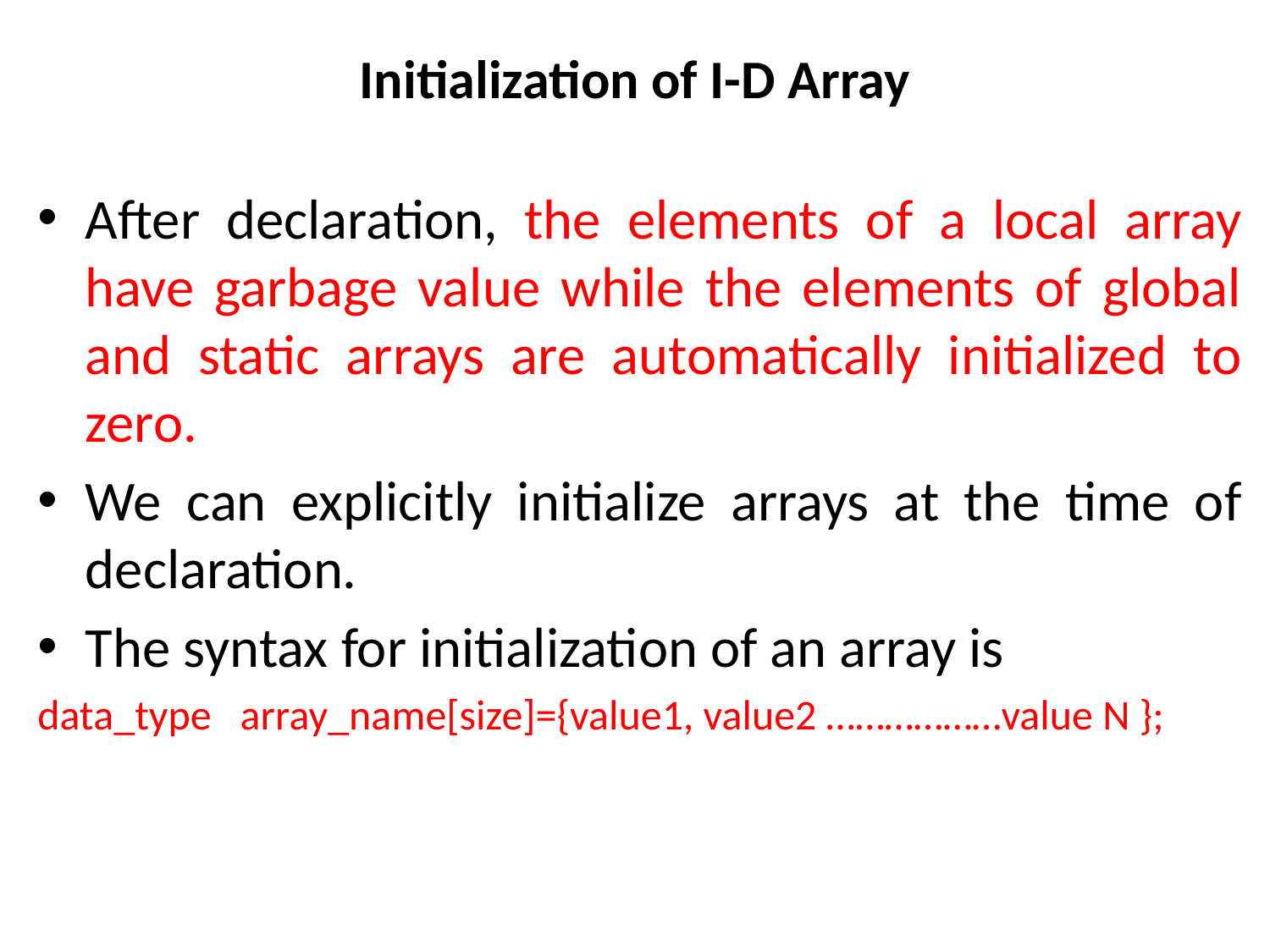

# Initialization of I-D Array
After declaration, the elements of a local array have garbage value while the elements of global and static arrays are automatically initialized to zero.
We can explicitly initialize arrays at the time of declaration.
The syntax for initialization of an array is
data_type   array_name[size]={value1, value2 ………………value N };